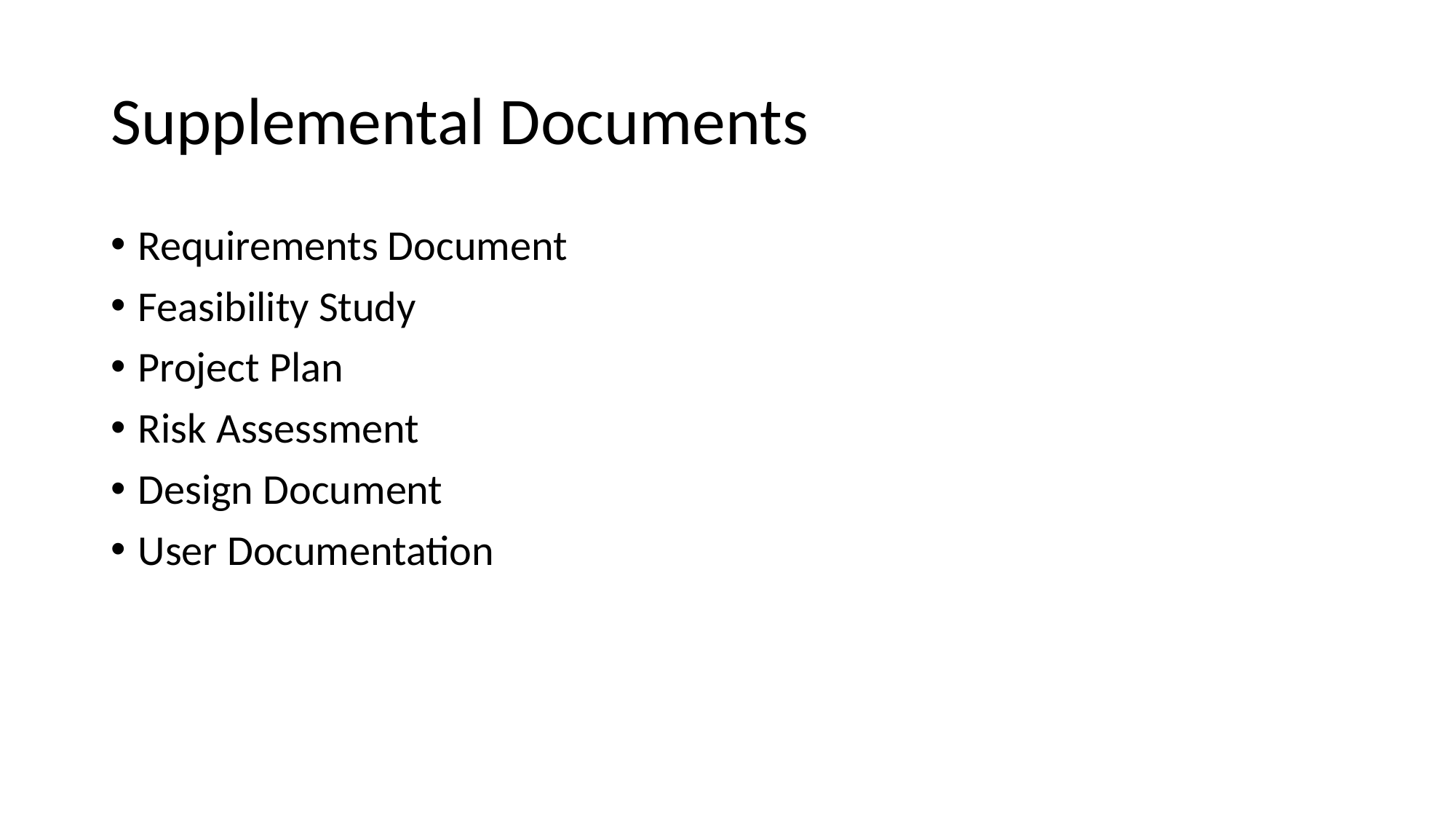

# Supplemental Documents
Requirements Document
Feasibility Study
Project Plan
Risk Assessment
Design Document
User Documentation